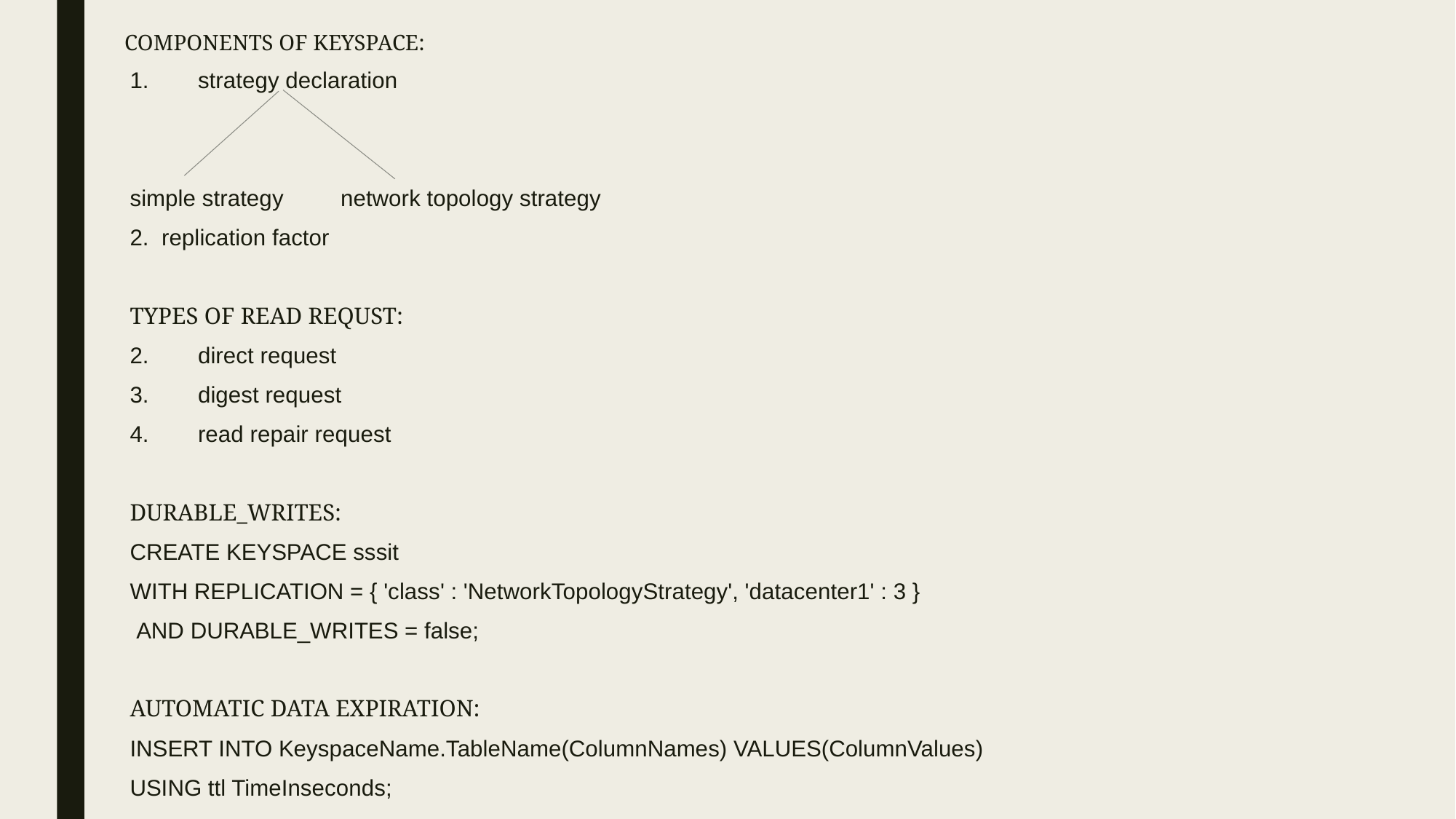

# COMPONENTS OF KEYSPACE:
strategy declaration

simple strategy         network topology strategy
2.  replication factor

TYPES OF READ REQUST:
direct request
digest request
read repair request

DURABLE_WRITES:
CREATE KEYSPACE sssit
WITH REPLICATION = { 'class' : 'NetworkTopologyStrategy', 'datacenter1' : 3 }
 AND DURABLE_WRITES = false;

AUTOMATIC DATA EXPIRATION:
INSERT INTO KeyspaceName.TableName(ColumnNames) VALUES(ColumnValues)
USING ttl TimeInseconds;